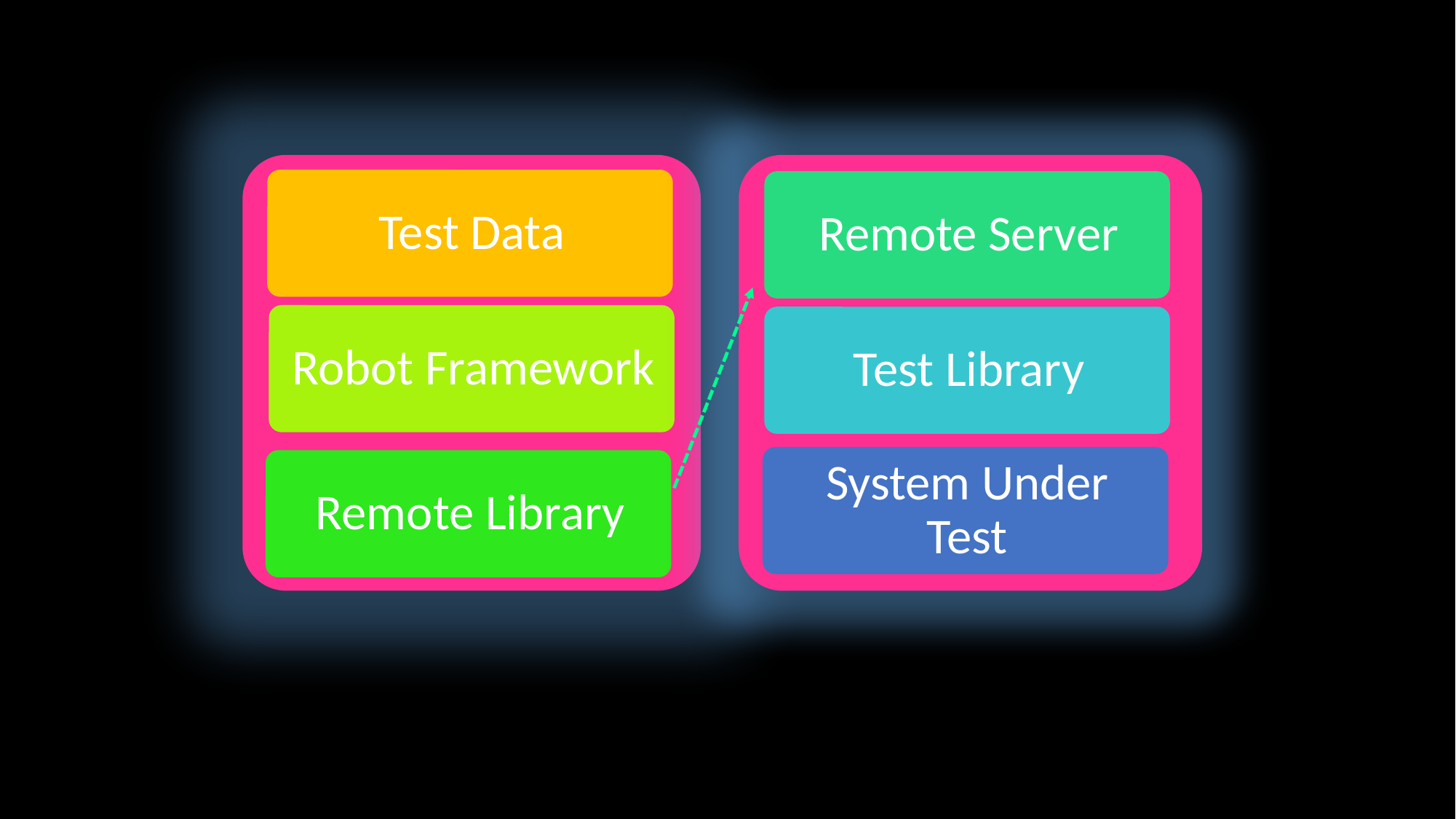

Test Data
Robot Framework
Remote Library

Remote Server
Test Library
System Under Test